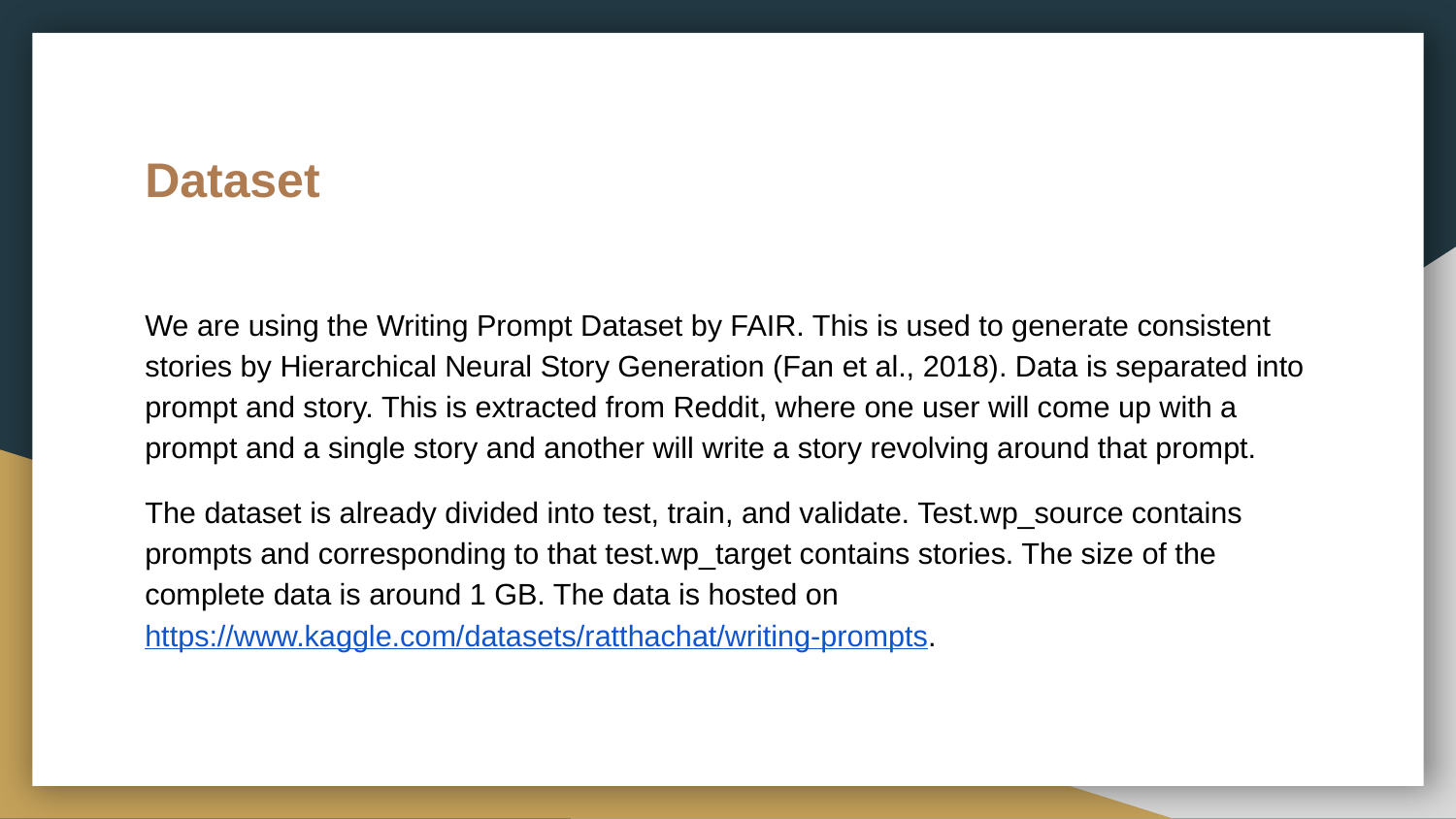

# Dataset
We are using the Writing Prompt Dataset by FAIR. This is used to generate consistent stories by Hierarchical Neural Story Generation (Fan et al., 2018). Data is separated into prompt and story. This is extracted from Reddit, where one user will come up with a prompt and a single story and another will write a story revolving around that prompt.
The dataset is already divided into test, train, and validate. Test.wp_source contains prompts and corresponding to that test.wp_target contains stories. The size of the complete data is around 1 GB. The data is hosted on https://www.kaggle.com/datasets/ratthachat/writing-prompts.